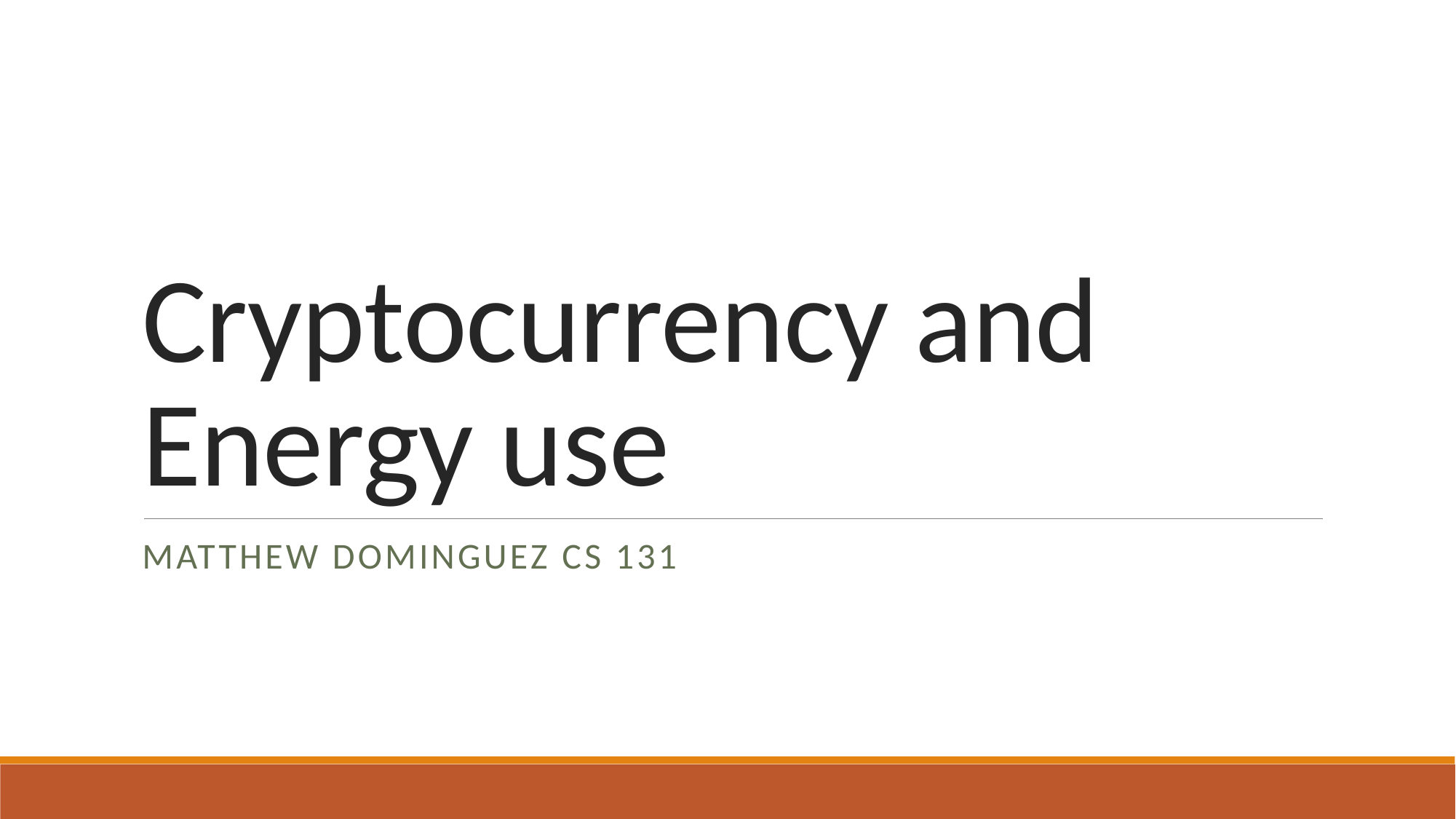

# Cryptocurrency and Energy use
Matthew Dominguez CS 131